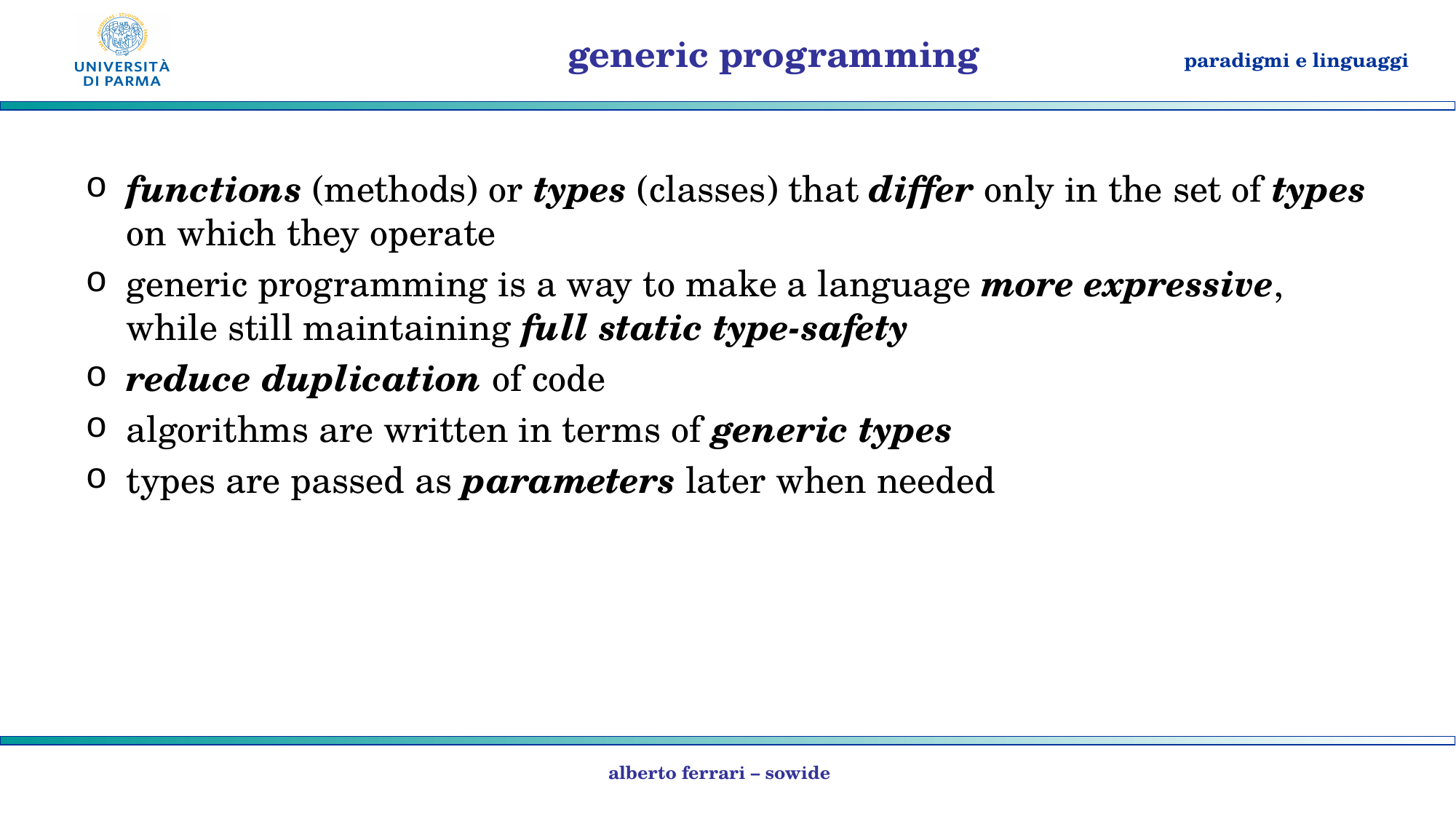

# generic programming
functions (methods) or types (classes) that differ only in the set of types on which they operate
﻿generic programming is a way to make a language more expressive, while still maintaining full static type-safety
reduce duplication of code
algorithms are written in terms of generic types
types are passed as parameters later when needed
alberto ferrari – sowide